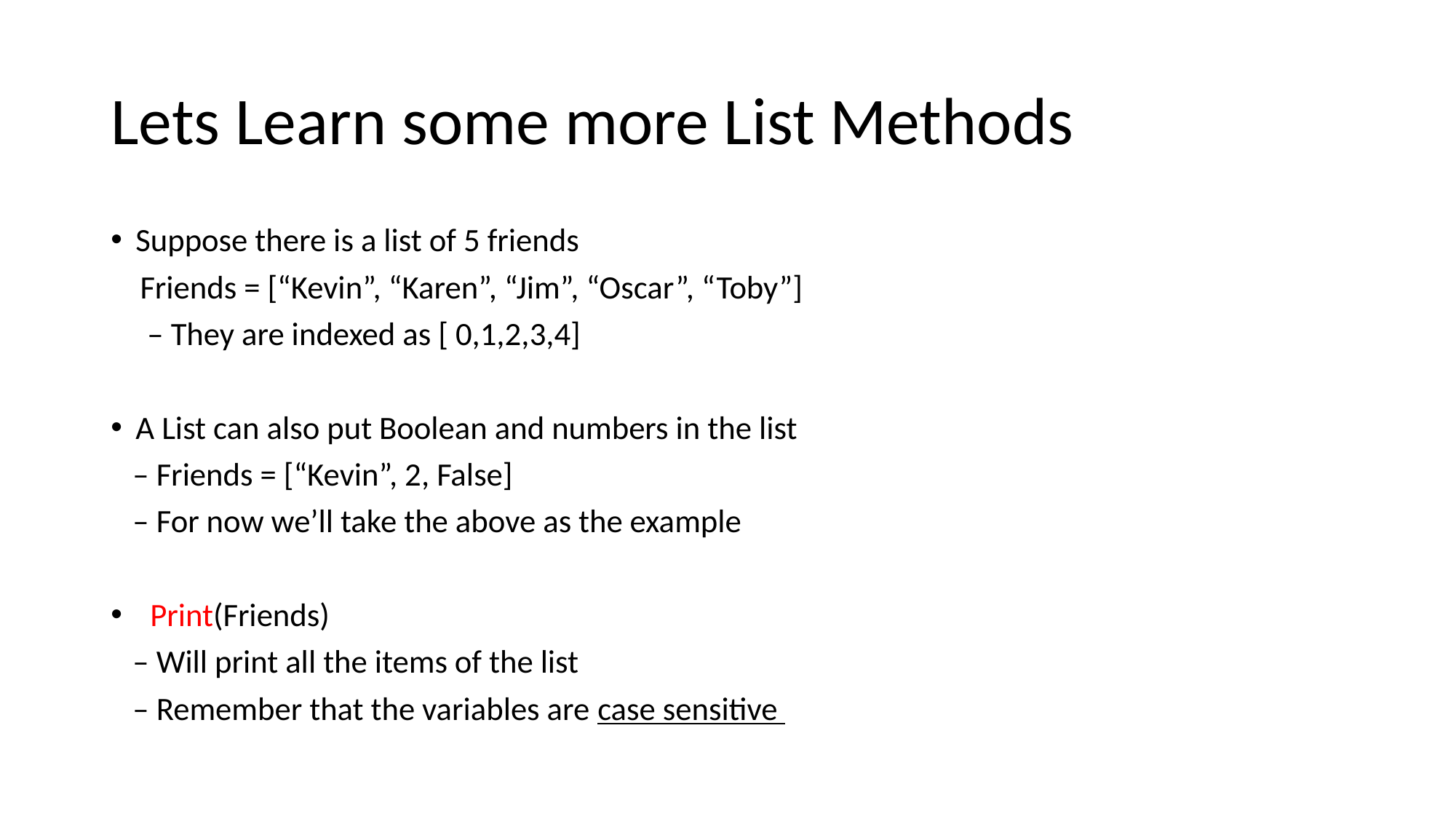

# Lets Learn some more List Methods
Suppose there is a list of 5 friends
    Friends = [“Kevin”, “Karen”, “Jim”, “Oscar”, “Toby”]
     – They are indexed as [ 0,1,2,3,4]

A List can also put Boolean and numbers in the list
   – Friends = [“Kevin”, 2, False]
   – For now we’ll take the above as the example

  Print(Friends)
   – Will print all the items of the list
   – Remember that the variables are case sensitive